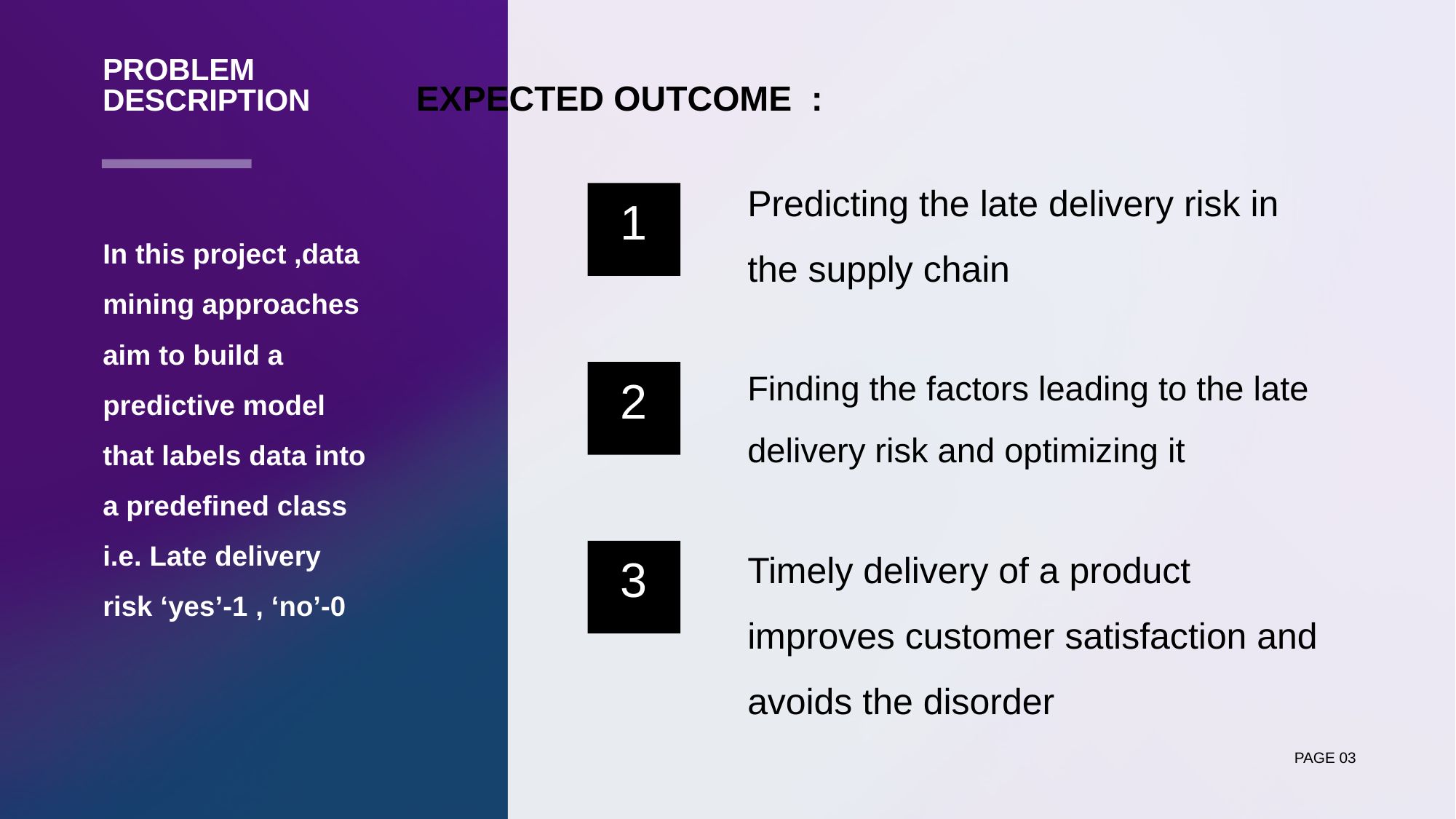

# Problem  description           expected outcome  :
Predicting the late delivery risk in the supply chain
1
In this project ,data mining approaches aim to build a predictive model that labels data into a predefined class i.e. Late delivery risk ‘yes’-1 , ‘no’-0

Finding the factors leading to the late delivery risk and optimizing it
2
Timely delivery of a product improves customer satisfaction and avoids the disorder
3
Page 03